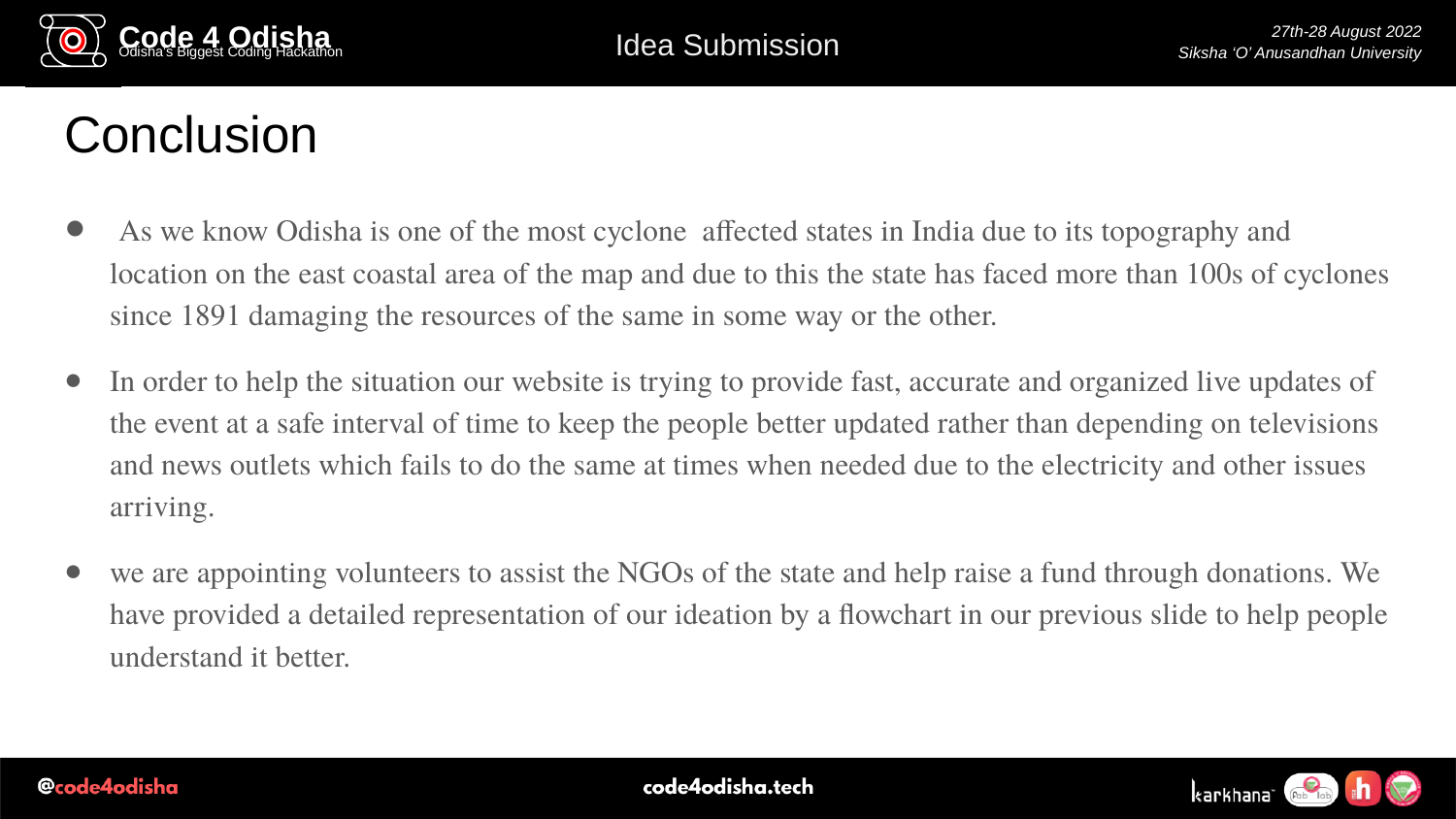

# Conclusion
 As we know Odisha is one of the most cyclone  affected states in India due to its topography and location on the east coastal area of the map and due to this the state has faced more than 100s of cyclones since 1891 damaging the resources of the same in some way or the other.
In order to help the situation our website is trying to provide fast, accurate and organized live updates of the event at a safe interval of time to keep the people better updated rather than depending on televisions and news outlets which fails to do the same at times when needed due to the electricity and other issues arriving.
we are appointing volunteers to assist the NGOs of the state and help raise a fund through donations. We have provided a detailed representation of our ideation by a flowchart in our previous slide to help people understand it better.